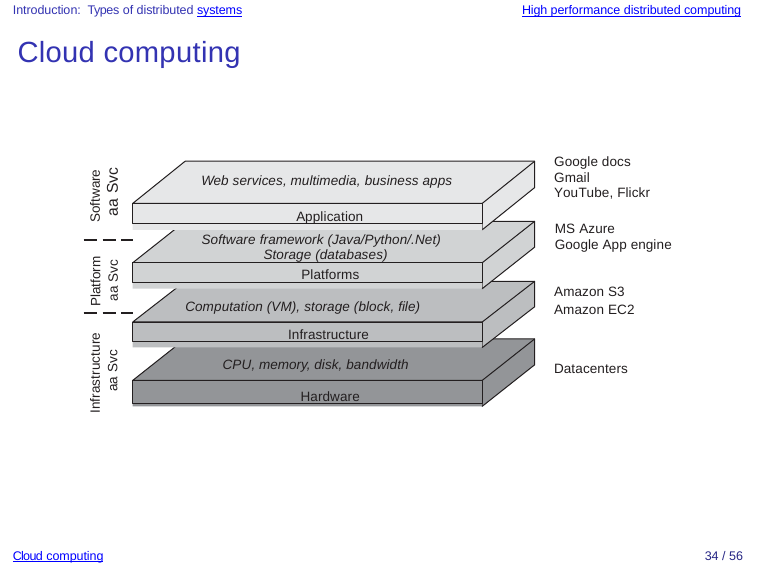

Introduction: Types of distributed systems
High performance distributed computing
Cloud computing
Google docs  Gmail  YouTube, Flickr

Software
aa Svc
Web services, multimedia, business apps
Application
MS Azure
Google App engine
Software framework (Java/Python/.Net)  Storage (databases)

Platform
aa Svc
Platforms
Amazon S3  Amazon EC2
Computation (VM), storage (block, file)
Infrastructure
Infrastructure
aa Svc
CPU, memory, disk, bandwidth
Datacenters
Hardware
Cloud computing
34 / 56